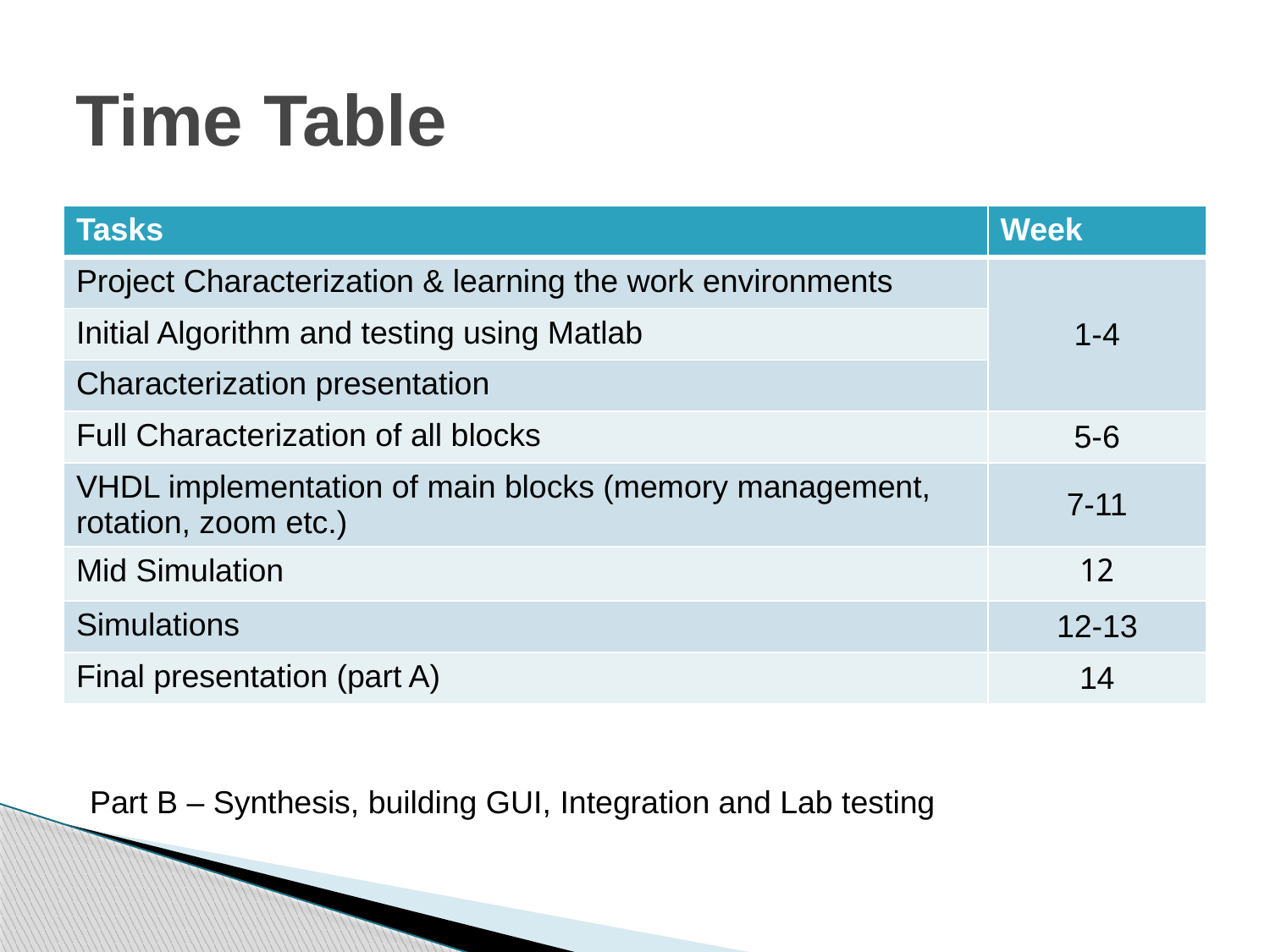

# Time Table
| Tasks | Week |
| --- | --- |
| Project Characterization & learning the work environments | 1-4 |
| Initial Algorithm and testing using Matlab |  |
| Characterization presentation |  |
| Full Characterization of all blocks | 5-6 |
| VHDL implementation of main blocks (memory management, rotation, zoom etc.) | 7-11 |
| Mid Simulation | 12 |
| Simulations | 12-13 |
| Final presentation (part A) | 14 |
Part B – Synthesis, building GUI, Integration and Lab testing